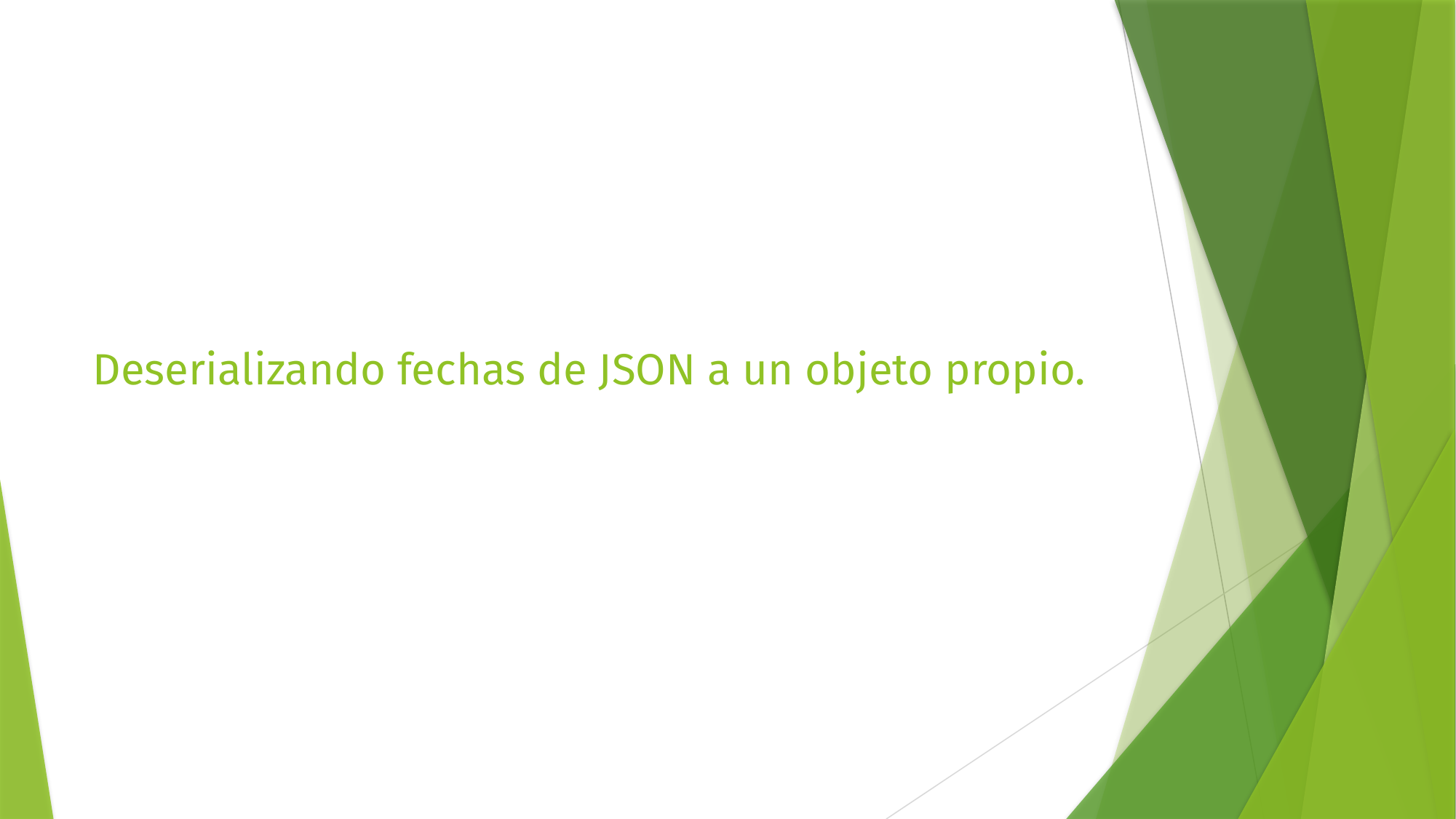

# Deserializando fechas de JSON a un objeto propio.